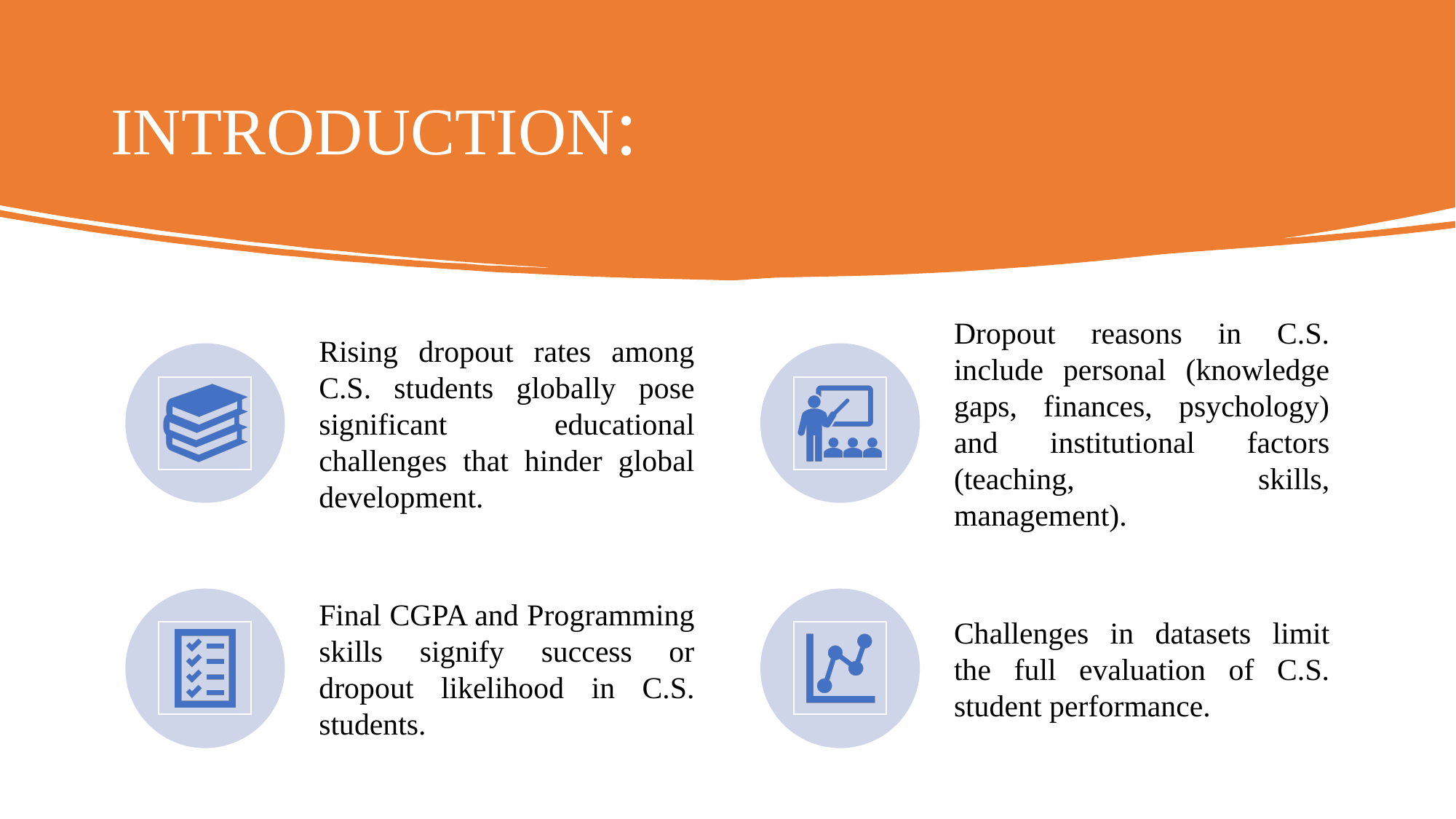

# INTRODUCTION:
Rising dropout rates among C.S. students globally pose significant educational challenges that hinder global development.
Dropout reasons in C.S. include personal (knowledge gaps, finances, psychology) and institutional factors (teaching, skills, management).
Final CGPA and Programming skills signify success or dropout likelihood in C.S. students.
Challenges in datasets limit the full evaluation of C.S. student performance.